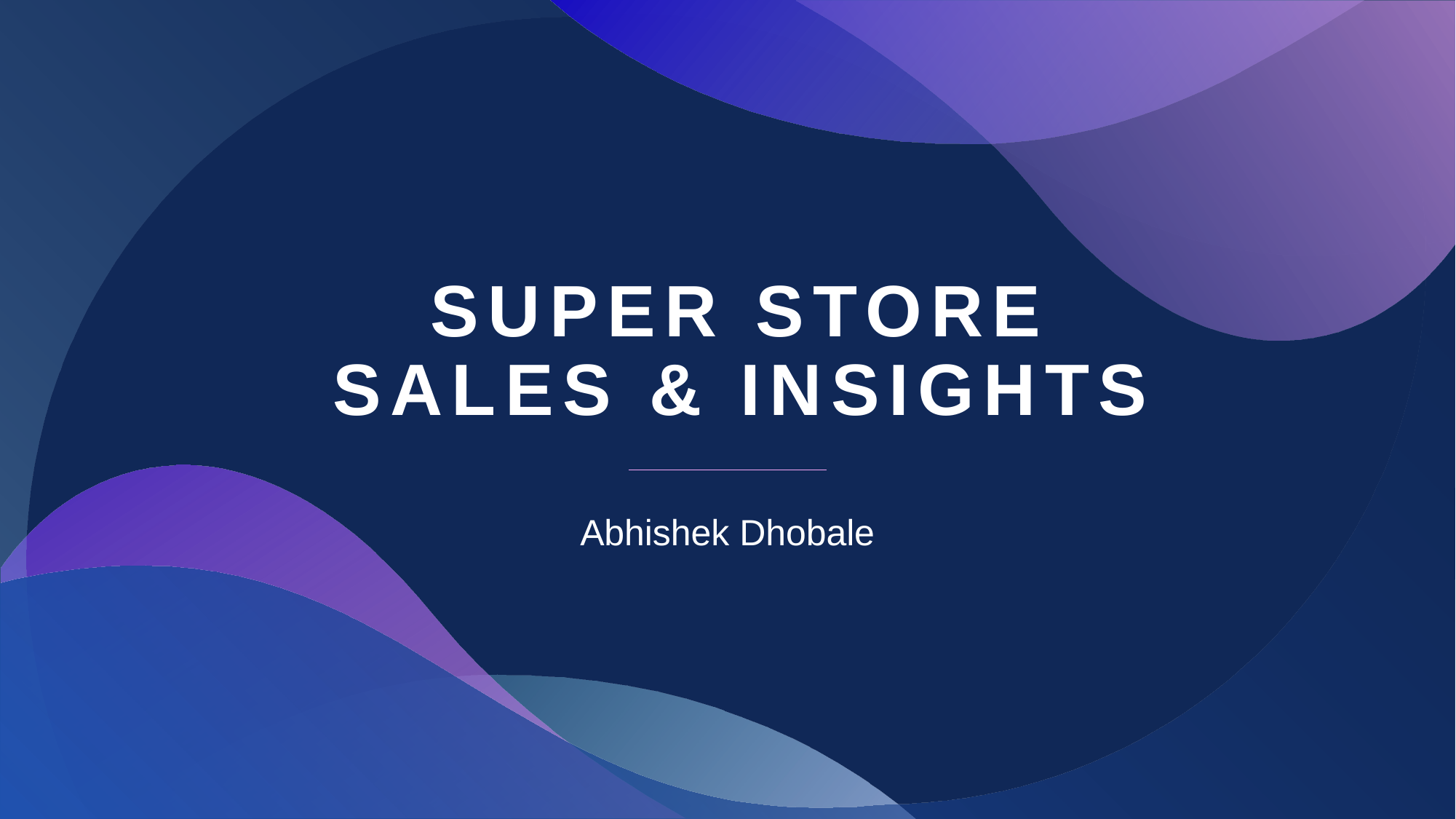

# Super Store Sales & insights
Abhishek Dhobale